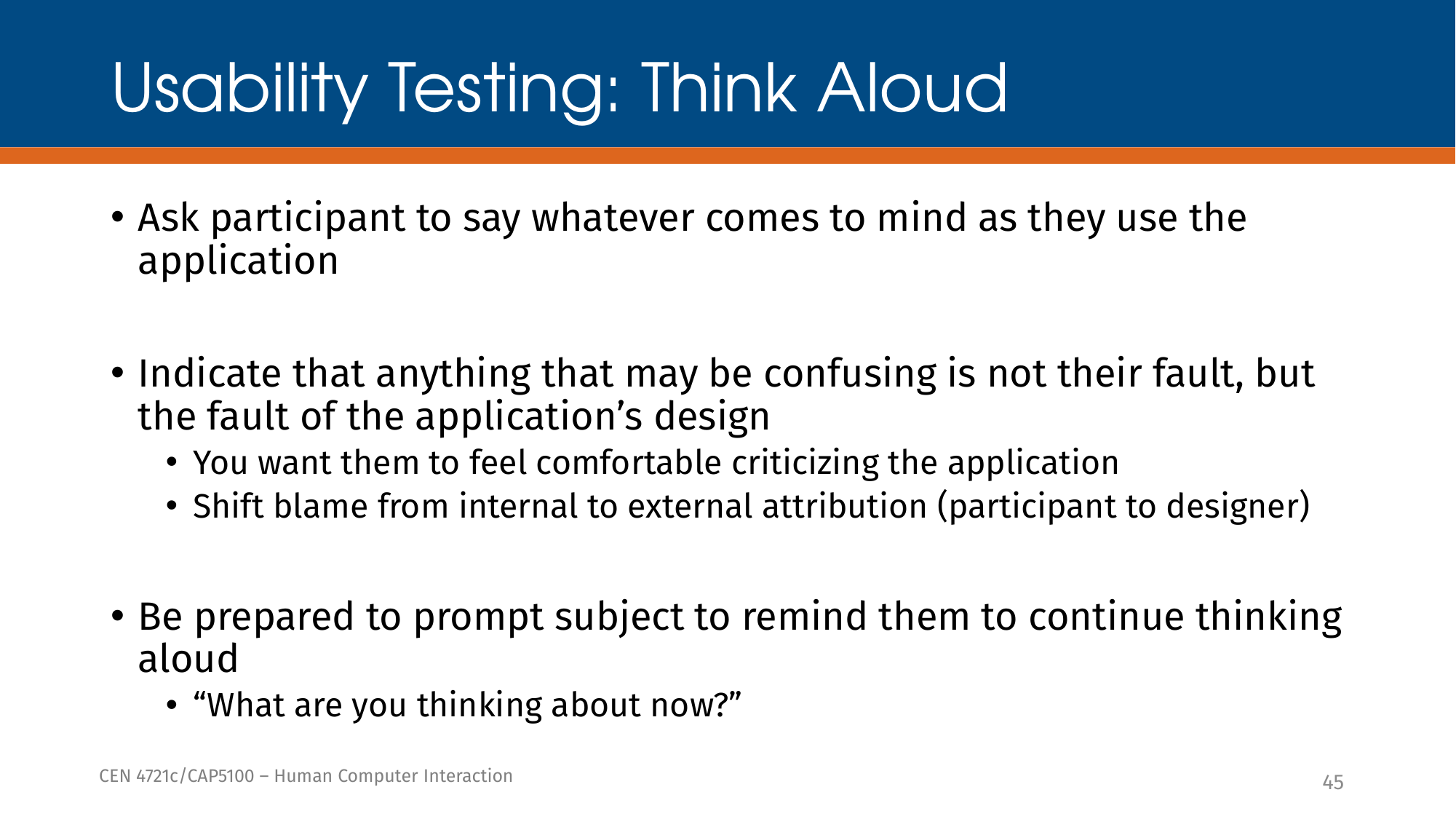

# Usability Testing: Think Aloud
Ask participant to say whatever comes to mind as they use the application

Indicate that anything that may be confusing is not their fault, but the fault of the application’s design
You want them to feel comfortable criticizing the application
Shift blame from internal to external attribution (participant to designer)

Be prepared to prompt subject to remind them to continue thinking aloud
“What are you thinking about now?”
45